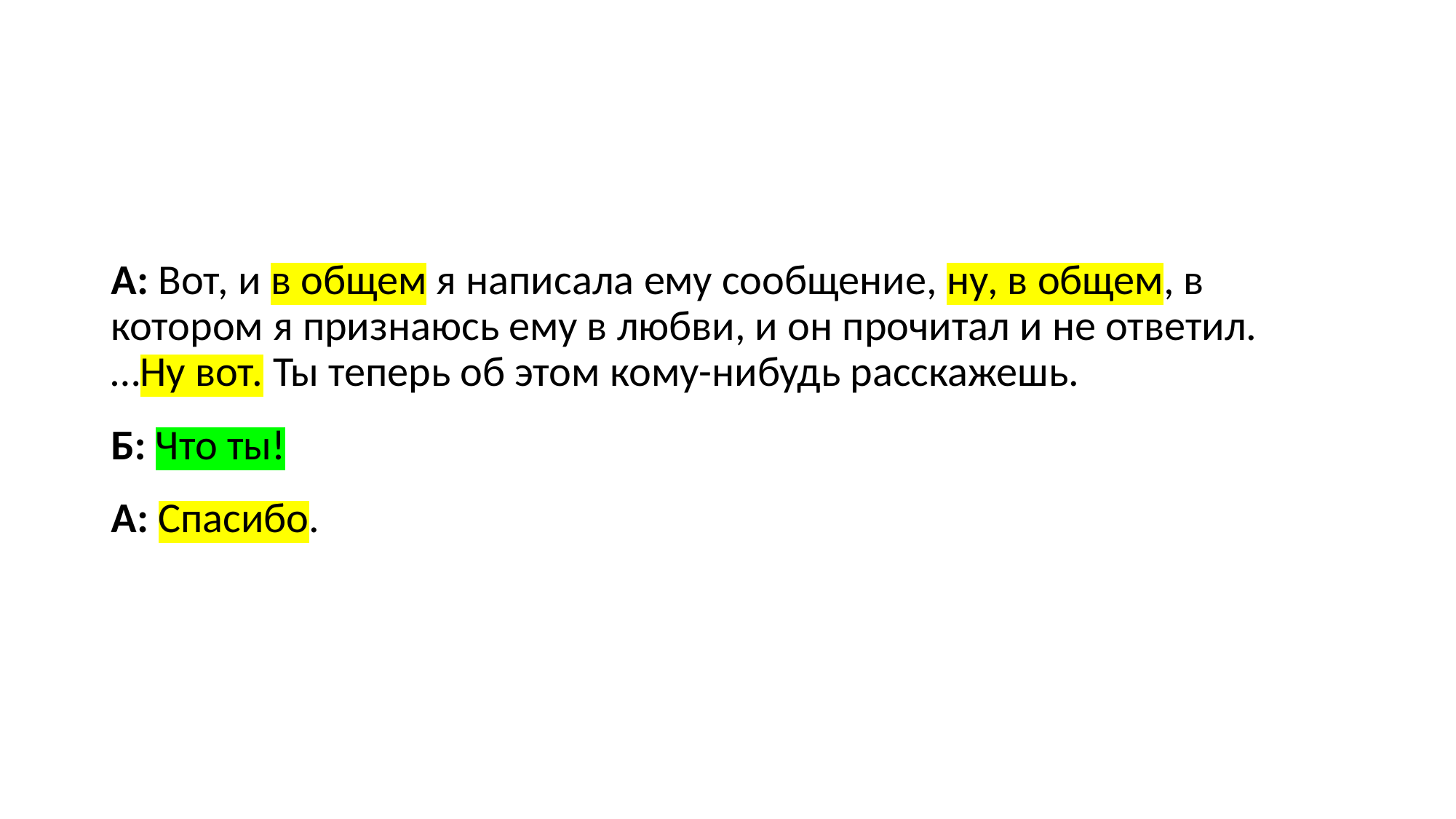

А: Вот, и в общем я написала ему сообщение, ну, в общем, в котором я признаюсь ему в любви, и он прочитал и не ответил.
…Ну вот. Ты теперь об этом кому-нибудь расскажешь.
Б: Что ты!
А: Спасибо.